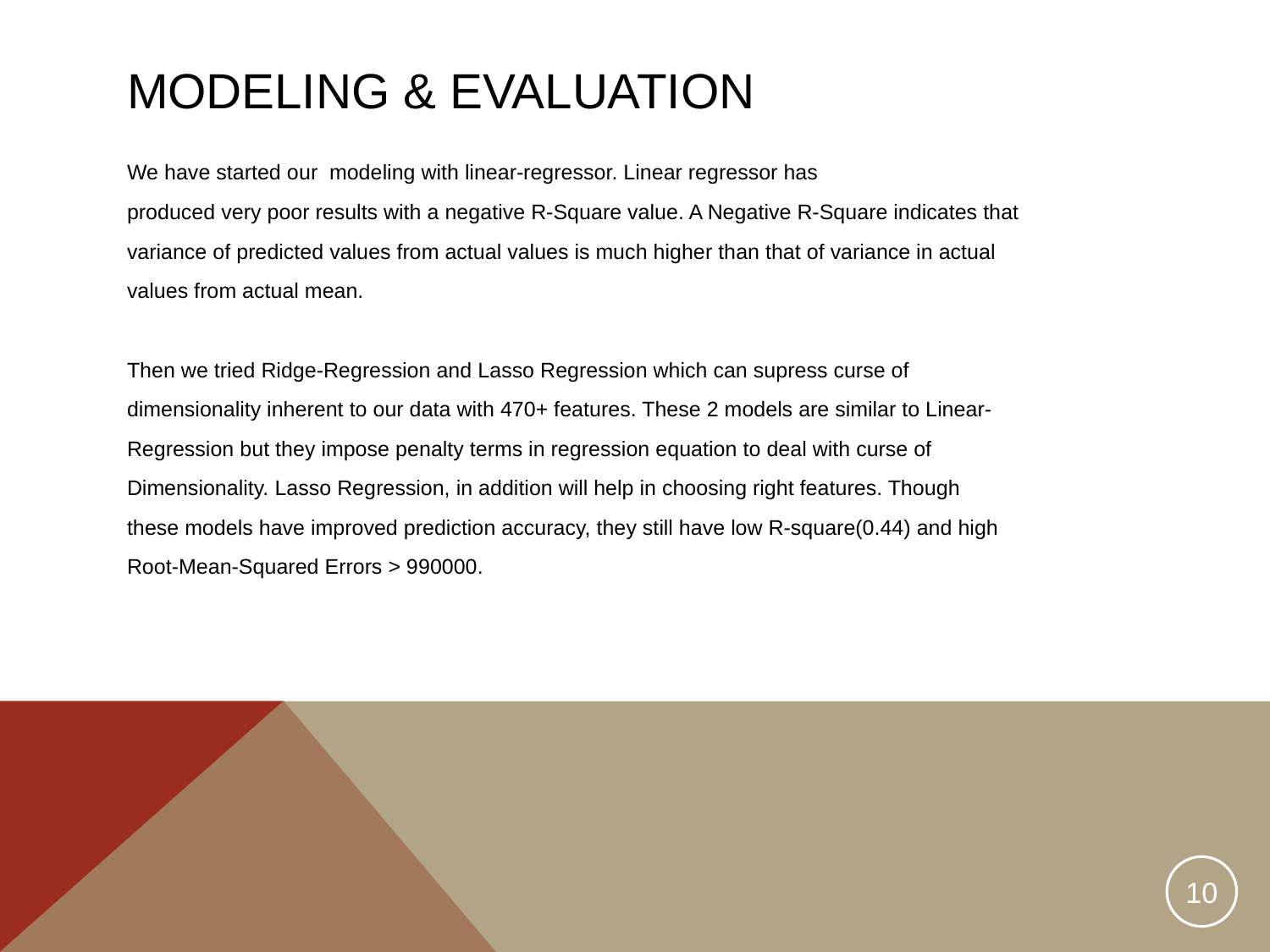

# Modeling & evaluation
We have started our  modeling with linear-regressor. Linear regressor has
produced very poor results with a negative R-Square value. A Negative R-Square indicates that
variance of predicted values from actual values is much higher than that of variance in actual
values from actual mean.

Then we tried Ridge-Regression and Lasso Regression which can supress curse of
dimensionality inherent to our data with 470+ features. These 2 models are similar to Linear-
Regression but they impose penalty terms in regression equation to deal with curse of
Dimensionality. Lasso Regression, in addition will help in choosing right features. Though
these models have improved prediction accuracy, they still have low R-square(0.44) and high
Root-Mean-Squared Errors > 990000.
10